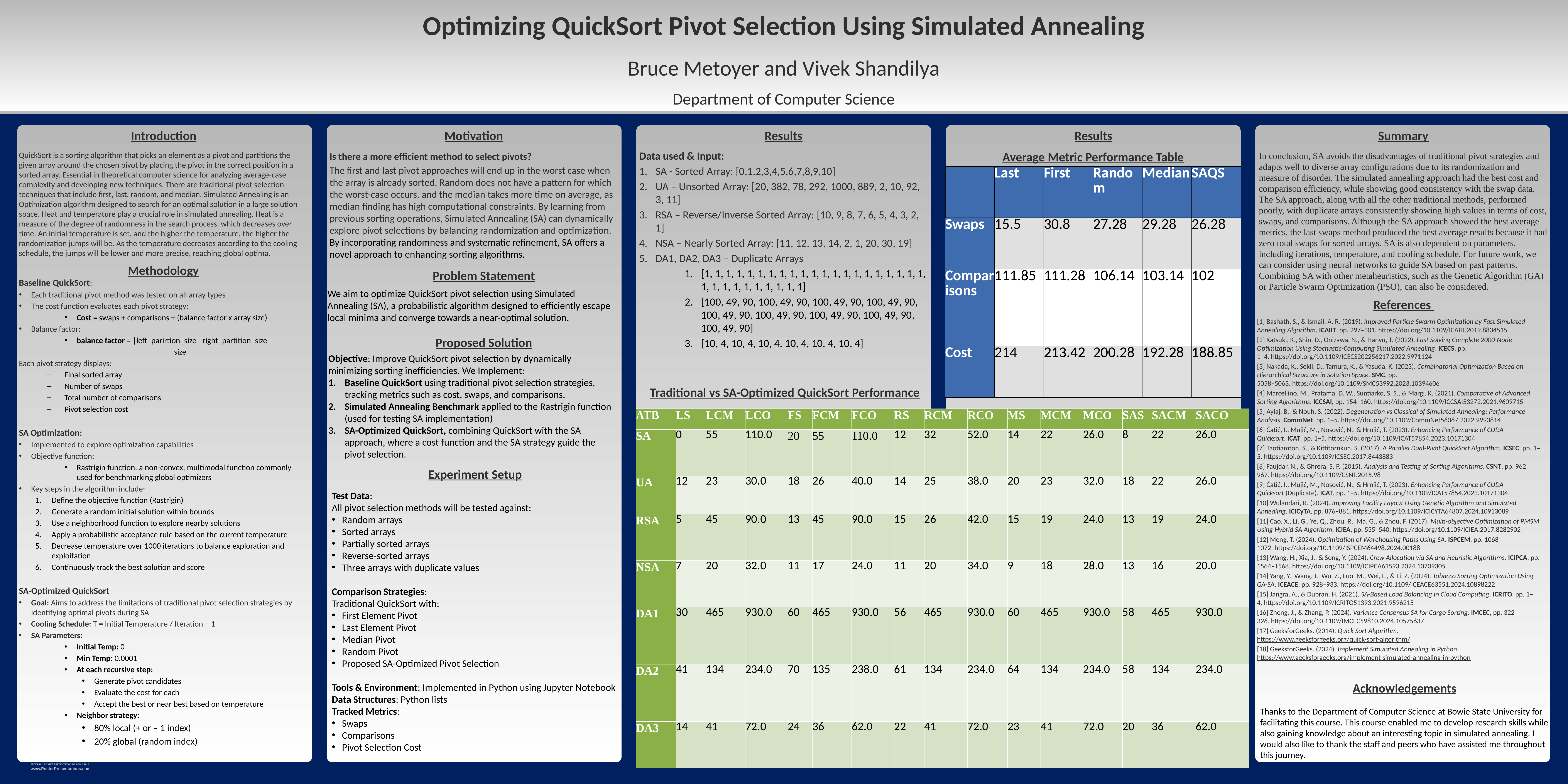

Optimizing QuickSort Pivot Selection Using Simulated Annealing
Bruce Metoyer and Vivek Shandilya
Department of Computer Science
Introduction
Motivation
Results
Results
Summary
Data used & Input:
SA - Sorted Array: [0,1,2,3,4,5,6,7,8,9,10]
UA – Unsorted Array: [20, 382, 78, 292, 1000, 889, 2, 10, 92, 3, 11]
RSA – Reverse/Inverse Sorted Array: [10, 9, 8, 7, 6, 5, 4, 3, 2, 1]
NSA – Nearly Sorted Array: [11, 12, 13, 14, 2, 1, 20, 30, 19]
DA1, DA2, DA3 – Duplicate Arrays
[1, 1, 1, 1, 1, 1, 1, 1, 1, 1, 1, 1, 1, 1, 1, 1, 1, 1, 1, 1, 1, 1, 1, 1, 1, 1, 1, 1, 1, 1, 1]
[100, 49, 90, 100, 49, 90, 100, 49, 90, 100, 49, 90, 100, 49, 90, 100, 49, 90, 100, 49, 90, 100, 49, 90, 100, 49, 90]
[10, 4, 10, 4, 10, 4, 10, 4, 10, 4, 10, 4]

Average Metric Performance Table
QuickSort is a sorting algorithm that picks an element as a pivot and partitions the given array around the chosen pivot by placing the pivot in the correct position in a sorted array. Essential in theoretical computer science for analyzing average-case complexity and developing new techniques. There are traditional pivot selection techniques that include first, last, random, and median. Simulated Annealing is an Optimization algorithm designed to search for an optimal solution in a large solution space. Heat and temperature play a crucial role in simulated annealing. Heat is a measure of the degree of randomness in the search process, which decreases over time. An initial temperature is set, and the higher the temperature, the higher the randomization jumps will be. As the temperature decreases according to the cooling schedule, the jumps will be lower and more precise, reaching global optima.

Is there a more efficient method to select pivots?
The first and last pivot approaches will end up in the worst case when the array is already sorted. Random does not have a pattern for which the worst-case occurs, and the median takes more time on average, as median finding has high computational constraints. By learning from previous sorting operations, Simulated Annealing (SA) can dynamically explore pivot selections by balancing randomization and optimization. By incorporating randomness and systematic refinement, SA offers a novel approach to enhancing sorting algorithms.
In conclusion, SA avoids the disadvantages of traditional pivot strategies and adapts well to diverse array configurations due to its randomization and measure of disorder. The simulated annealing approach had the best cost and comparison efficiency, while showing good consistency with the swap data. The SA approach, along with all the other traditional methods, performed poorly, with duplicate arrays consistently showing high values in terms of cost, swaps, and comparisons. Although the SA approach showed the best average metrics, the last swaps method produced the best average results because it had zero total swaps for sorted arrays. SA is also dependent on parameters, including iterations, temperature, and cooling schedule. For future work, we can consider using neural networks to guide SA based on past patterns. Combining SA with other metaheuristics, such as the Genetic Algorithm (GA) or Particle Swarm Optimization (PSO), can also be considered.

|  | Last | First | Random | Median | SAQS |
| --- | --- | --- | --- | --- | --- |
| Swaps | 15.5 | 30.8 | 27.28 | 29.28 | 26.28 |
| Comparisons | 111.85 | 111.28 | 106.14 | 103.14 | 102 |
| Cost | 214 | 213.42 | 200.28 | 192.28 | 188.85 |
Methodology
Problem Statement
Baseline QuickSort:
Each traditional pivot method was tested on all array types
The cost function evaluates each pivot strategy:
Cost = swaps + comparisons + (balance factor x array size)
Balance factor:
balance factor = |left_parirtion_size - right_partition_size|
                                                                           size
Each pivot strategy displays:
Final sorted array
Number of swaps
Total number of comparisons
Pivot selection cost

SA Optimization:
Implemented to explore optimization capabilities
Objective function:
Rastrigin function: a non-convex, multimodal function commonly used for benchmarking global optimizers
Key steps in the algorithm include:
Define the objective function (Rastrigin)
Generate a random initial solution within bounds
Use a neighborhood function to explore nearby solutions
Apply a probabilistic acceptance rule based on the current temperature
Decrease temperature over 1000 iterations to balance exploration and exploitation
Continuously track the best solution and score

SA-Optimized QuickSort
Goal: Aims to address the limitations of traditional pivot selection strategies by identifying optimal pivots during SA
Cooling Schedule: T = Initial Temperature / Iteration + 1
SA Parameters:
Initial Temp: 0
Min Temp: 0.0001
At each recursive step:
Generate pivot candidates
Evaluate the cost for each
Accept the best or near best based on temperature
Neighbor strategy:
80% local (+ or – 1 index)
20% global (random index)

We aim to optimize QuickSort pivot selection using Simulated Annealing (SA), a probabilistic algorithm designed to efficiently escape local minima and converge towards a near-optimal solution.

References
[1] Bashath, S., & Ismail, A. R. (2019). Improved Particle Swarm Optimization by Fast Simulated Annealing Algorithm. ICAIIT, pp. 297–301. https://doi.org/10.1109/ICAIIT.2019.8834515
[2] Katsuki, K., Shin, D., Onizawa, N., & Hanyu, T. (2022). Fast Solving Complete 2000-Node Optimization Using Stochastic-Computing Simulated Annealing. ICECS, pp. 1–4. https://doi.org/10.1109/ICECS202256217.2022.9971124
[3] Nakada, K., Sekii, D., Tamura, K., & Yasuda, K. (2023). Combinatorial Optimization Based on Hierarchical Structure in Solution Space. SMC, pp. 5058–5063. https://doi.org/10.1109/SMC53992.2023.10394606
[4] Marcellino, M., Pratama, D. W., Suntiarko, S. S., & Margi, K. (2021). Comparative of Advanced Sorting Algorithms. ICCSAI, pp. 154–160. https://doi.org/10.1109/ICCSAI53272.2021.9609715
[5] Aylaj, B., & Nouh, S. (2022). Degeneration vs Classical of Simulated Annealing: Performance Analysis. CommNet, pp. 1–5. https://doi.org/10.1109/CommNet56067.2022.9993814
[6] Ćatić, I., Mujić, M., Nosović, N., & Hrnjić, T. (2023). Enhancing Performance of CUDA Quicksort. ICAT, pp. 1–5. https://doi.org/10.1109/ICAT57854.2023.10171304
[7] Taotiamton, S., & Kittitornkun, S. (2017). A Parallel Dual-Pivot QuickSort Algorithm. ICSEC, pp. 1–5. https://doi.org/10.1109/ICSEC.2017.8443883
[8] Faujdar, N., & Ghrera, S. P. (2015). Analysis and Testing of Sorting Algorithms. CSNT, pp. 962 967. https://doi.org/10.1109/CSNT.2015.98
[9] Ćatić, I., Mujić, M., Nosović, N., & Hrnjić, T. (2023). Enhancing Performance of CUDA Quicksort (Duplicate). ICAT, pp. 1–5. https://doi.org/10.1109/ICAT57854.2023.10171304
[10] Wulandari, R. (2024). Improving Facility Layout Using Genetic Algorithm and Simulated Annealing. ICICyTA, pp. 876–881. https://doi.org/10.1109/ICICYTA64807.2024.10913089
[11] Cao, X., Li, G., Ye, Q., Zhou, R., Ma, G., & Zhou, F. (2017). Multi-objective Optimization of PMSM Using Hybrid SA Algorithm. ICIEA, pp. 535–540. https://doi.org/10.1109/ICIEA.2017.8282902
[12] Meng, T. (2024). Optimization of Warehousing Paths Using SA. ISPCEM, pp. 1068–1072. https://doi.org/10.1109/ISPCEM64498.2024.00188
[13] Wang, H., Xia, J., & Song, Y. (2024). Crew Allocation via SA and Heuristic Algorithms. ICIPCA, pp. 1564–1568. https://doi.org/10.1109/ICIPCA61593.2024.10709305
[14] Yang, Y., Wang, J., Wu, Z., Luo, M., Wei, L., & Li, Z. (2024). Tobacco Sorting Optimization Using GA-SA. ICEACE, pp. 928–933. https://doi.org/10.1109/ICEACE63551.2024.10898222
[15] Jangra, A., & Dubran, H. (2021). SA-Based Load Balancing in Cloud Computing. ICRITO, pp. 1–4. https://doi.org/10.1109/ICRITO51393.2021.9596215
[16] Zheng, J., & Zhang, P. (2024). Variance Consensus SA for Cargo Sorting. IMCEC, pp. 322–326. https://doi.org/10.1109/IMCEC59810.2024.10575637
[17] GeeksforGeeks. (2014). Quick Sort Algorithm. https://www.geeksforgeeks.org/quick-sort-algorithm/
[18] GeeksforGeeks. (2024). Implement Simulated Annealing in Python. https://www.geeksforgeeks.org/implement-simulated-annealing-in-python
Proposed Solution
Objective: Improve QuickSort pivot selection by dynamically minimizing sorting inefficiencies. We Implement:
Baseline QuickSort using traditional pivot selection strategies, tracking metrics such as cost, swaps, and comparisons.
Simulated Annealing Benchmark applied to the Rastrigin function (used for testing SA implementation)
SA-Optimized QuickSort, combining QuickSort with the SA approach, where a cost function and the SA strategy guide the pivot selection.
Traditional vs SA-Optimized QuickSort Performance
| ATB | LS | LCM | LCO | FS | FCM | FCO | RS | RCM | RCO | MS | MCM | MCO | SAS | SACM | SACO |
| --- | --- | --- | --- | --- | --- | --- | --- | --- | --- | --- | --- | --- | --- | --- | --- |
| SA | 0 | 55 | 110.0 | 20 | 55 | 110.0 | 12 | 32 | 52.0 | 14 | 22 | 26.0 | 8 | 22 | 26.0 |
| UA | 12 | 23 | 30.0 | 18 | 26 | 40.0 | 14 | 25 | 38.0 | 20 | 23 | 32.0 | 18 | 22 | 26.0 |
| RSA | 5 | 45 | 90.0 | 13 | 45 | 90.0 | 15 | 26 | 42.0 | 15 | 19 | 24.0 | 13 | 19 | 24.0 |
| NSA | 7 | 20 | 32.0 | 11 | 17 | 24.0 | 11 | 20 | 34.0 | 9 | 18 | 28.0 | 13 | 16 | 20.0 |
| DA1 | 30 | 465 | 930.0 | 60 | 465 | 930.0 | 56 | 465 | 930.0 | 60 | 465 | 930.0 | 58 | 465 | 930.0 |
| DA2 | 41 | 134 | 234.0 | 70 | 135 | 238.0 | 61 | 134 | 234.0 | 64 | 134 | 234.0 | 58 | 134 | 234.0 |
| DA3 | 14 | 41 | 72.0 | 24 | 36 | 62.0 | 22 | 41 | 72.0 | 23 | 41 | 72.0 | 20 | 36 | 62.0 |
Experiment Setup
Test Data:
All pivot selection methods will be tested against:
Random arrays
Sorted arrays
Partially sorted arrays
Reverse-sorted arrays
Three arrays with duplicate values

Comparison Strategies:
Traditional QuickSort with:
First Element Pivot
Last Element Pivot
Median Pivot
Random Pivot
Proposed SA-Optimized Pivot Selection

Tools & Environment: Implemented in Python using Jupyter Notebook
Data Structures: Python lists
Tracked Metrics:
Swaps
Comparisons
Pivot Selection Cost

Acknowledgements
Thanks to the Department of Computer Science at Bowie State University for facilitating this course. This course enabled me to develop research skills while also gaining knowledge about an interesting topic in simulated annealing. I would also like to thank the staff and peers who have assisted me throughout this journey.